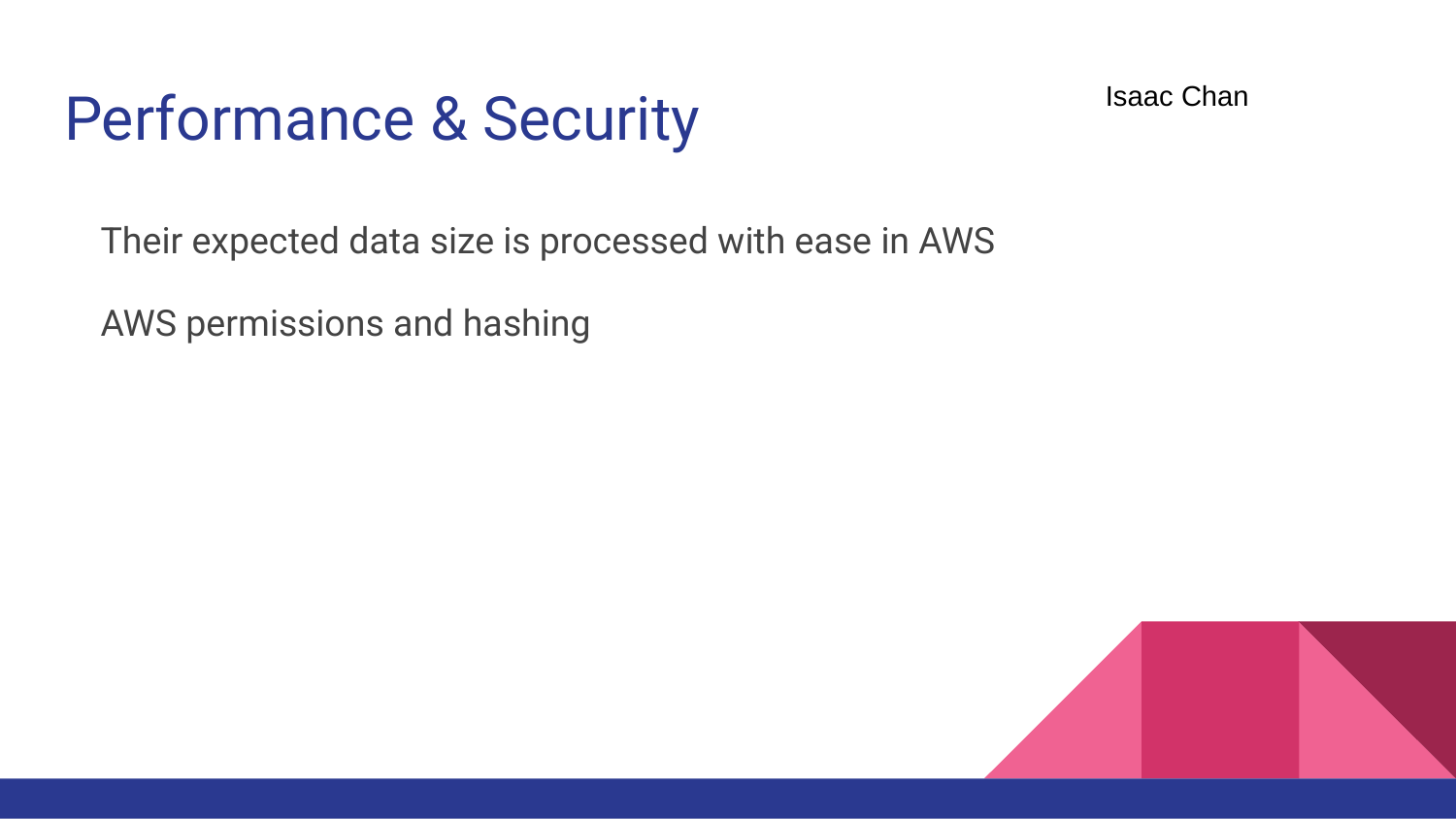

Isaac Chan
# Performance & Security
Their expected data size is processed with ease in AWS
AWS permissions and hashing